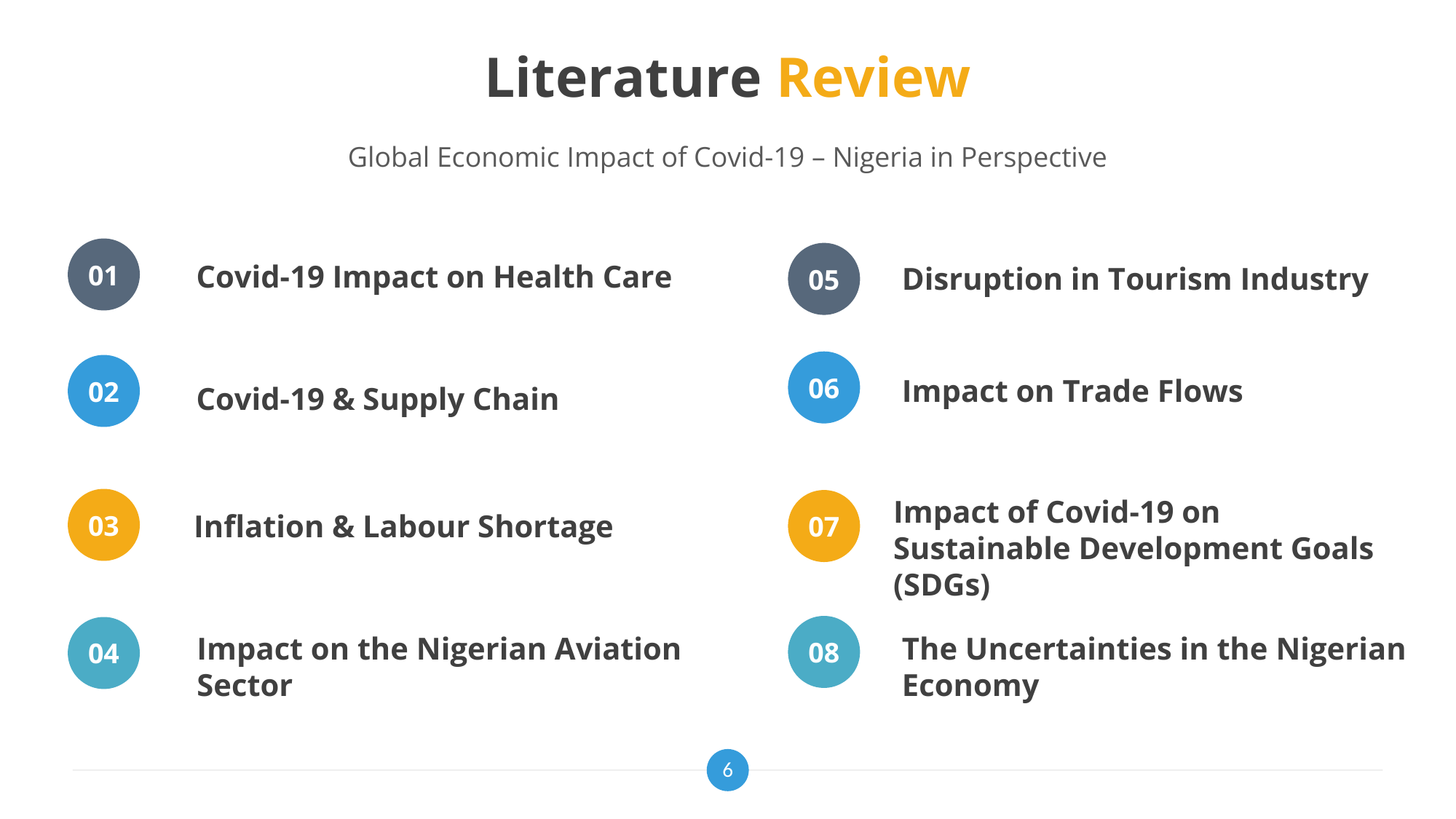

# Literature Review
Global Economic Impact of Covid-19 – Nigeria in Perspective
01
05
Covid-19 Impact on Health Care
Disruption in Tourism Industry
06
02
Impact on Trade Flows
Covid-19 & Supply Chain
Impact of Covid-19 on Sustainable Development Goals (SDGs)
03
07
Inflation & Labour Shortage
08
04
Impact on the Nigerian Aviation Sector
The Uncertainties in the Nigerian Economy
6